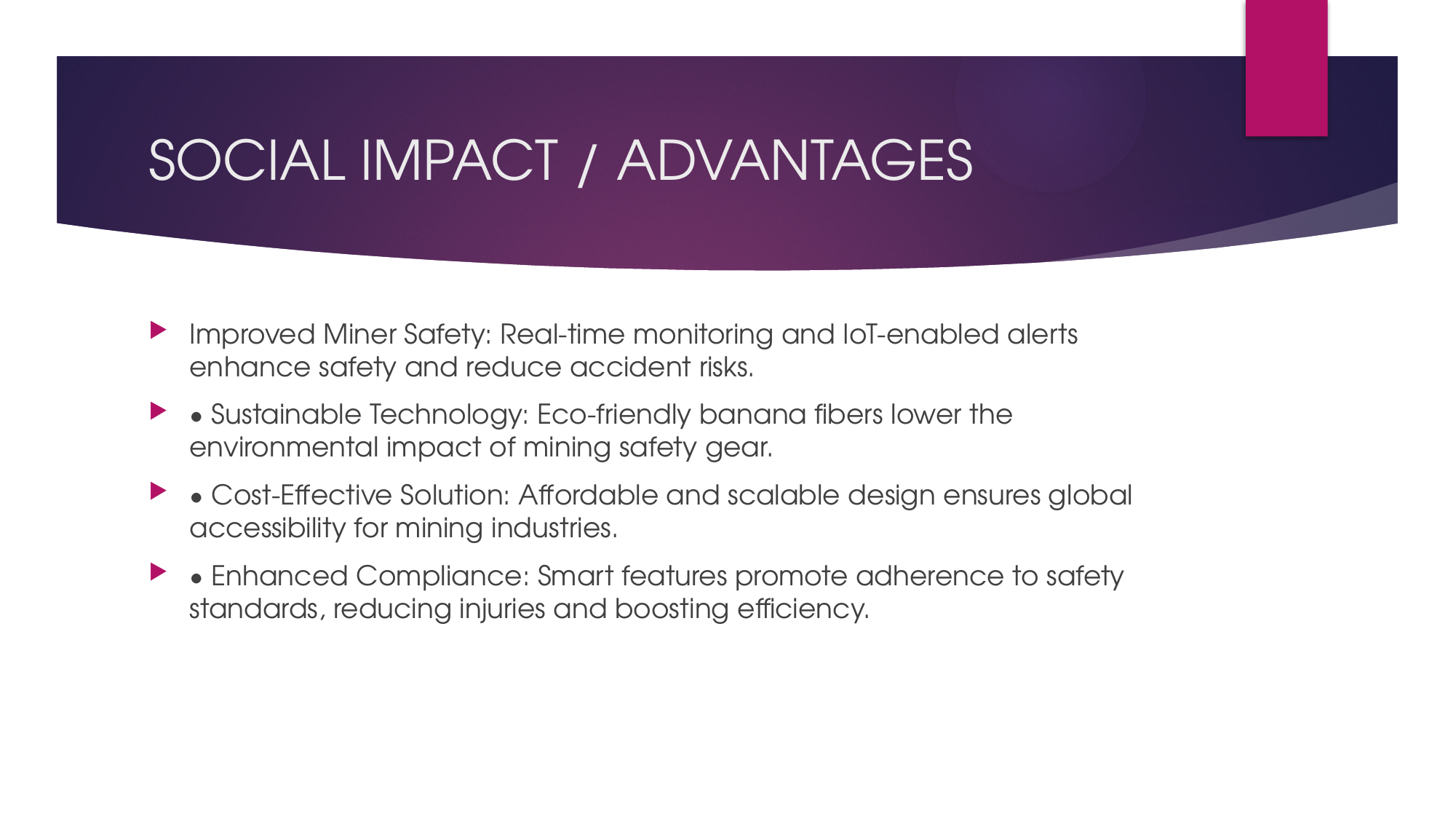

# SOCIAL IMPACT / ADVANTAGES
Improved Miner Safety: Real-time monitoring and IoT-enabled alerts enhance safety and reduce accident risks.
• Sustainable Technology: Eco-friendly banana fibers lower the environmental impact of mining safety gear.
• Cost-Effective Solution: Affordable and scalable design ensures global accessibility for mining industries.
• Enhanced Compliance: Smart features promote adherence to safety standards, reducing injuries and boosting efficiency.